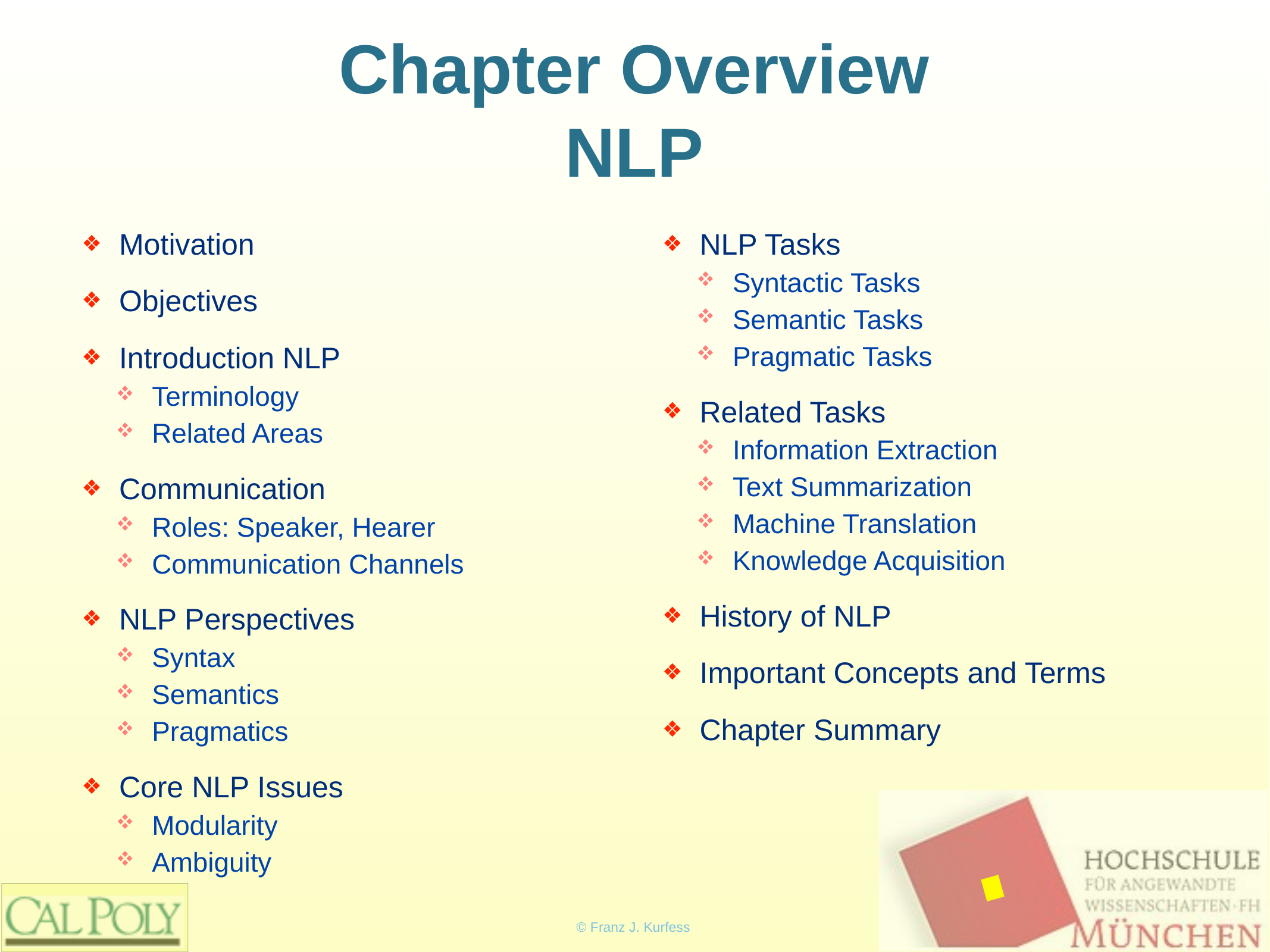

# Chapter Overview NLP
Motivation
Objectives
Introduction NLP
Terminology
Related Areas
Communication
Roles: Speaker, Hearer
Communication Channels
NLP Perspectives
Syntax
Semantics
Pragmatics
Core NLP Issues
Modularity
Ambiguity
NLP Tasks
Syntactic Tasks
Semantic Tasks
Pragmatic Tasks
Related Tasks
Information Extraction
Text Summarization
Machine Translation
Knowledge Acquisition
History of NLP
Important Concepts and Terms
Chapter Summary
3